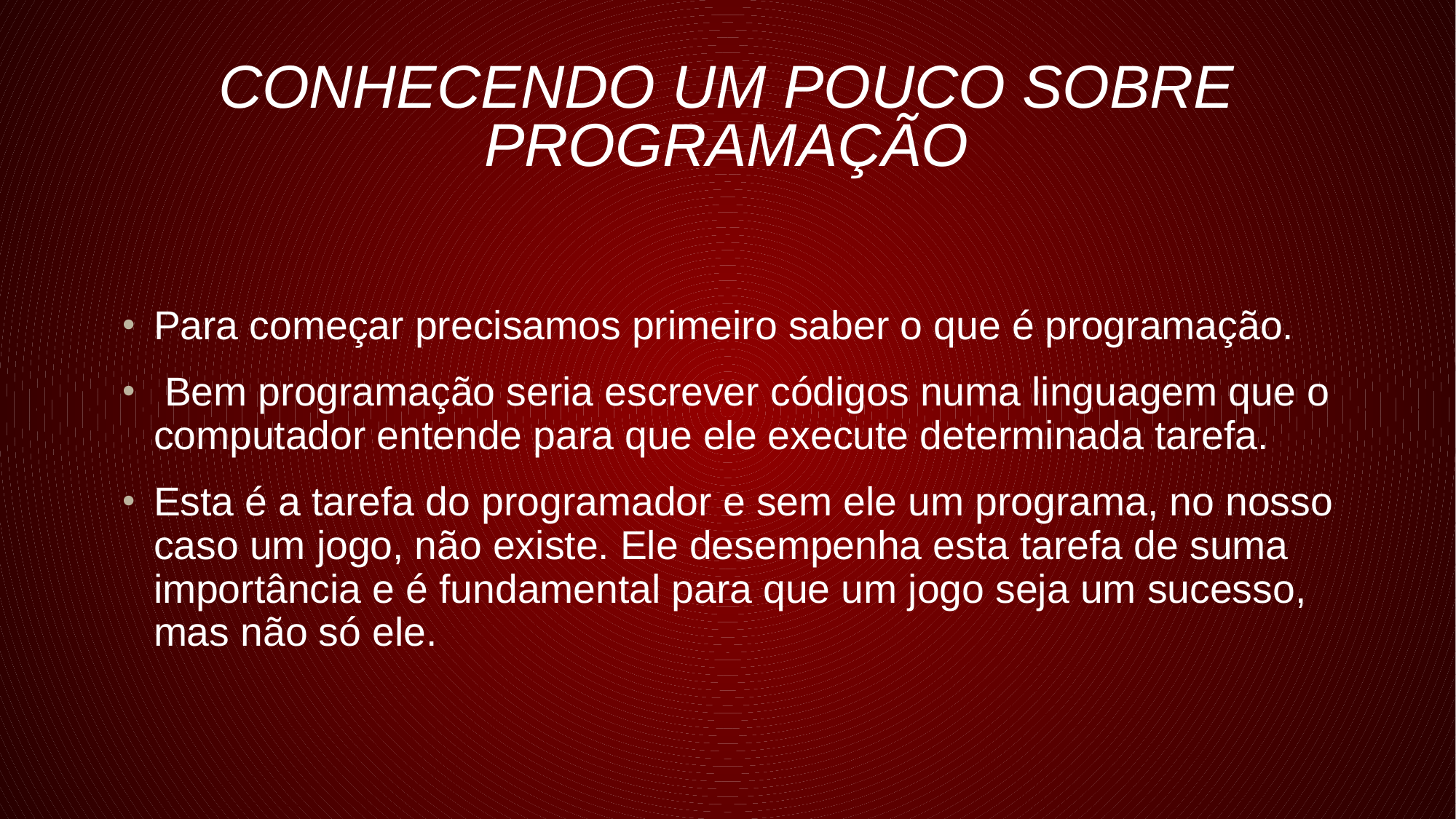

# Conhecendo um pouco sobre programação
Para começar precisamos primeiro saber o que é programação.
 Bem programação seria escrever códigos numa linguagem que o computador entende para que ele execute determinada tarefa.
Esta é a tarefa do programador e sem ele um programa, no nosso caso um jogo, não existe. Ele desempenha esta tarefa de suma importância e é fundamental para que um jogo seja um sucesso, mas não só ele.